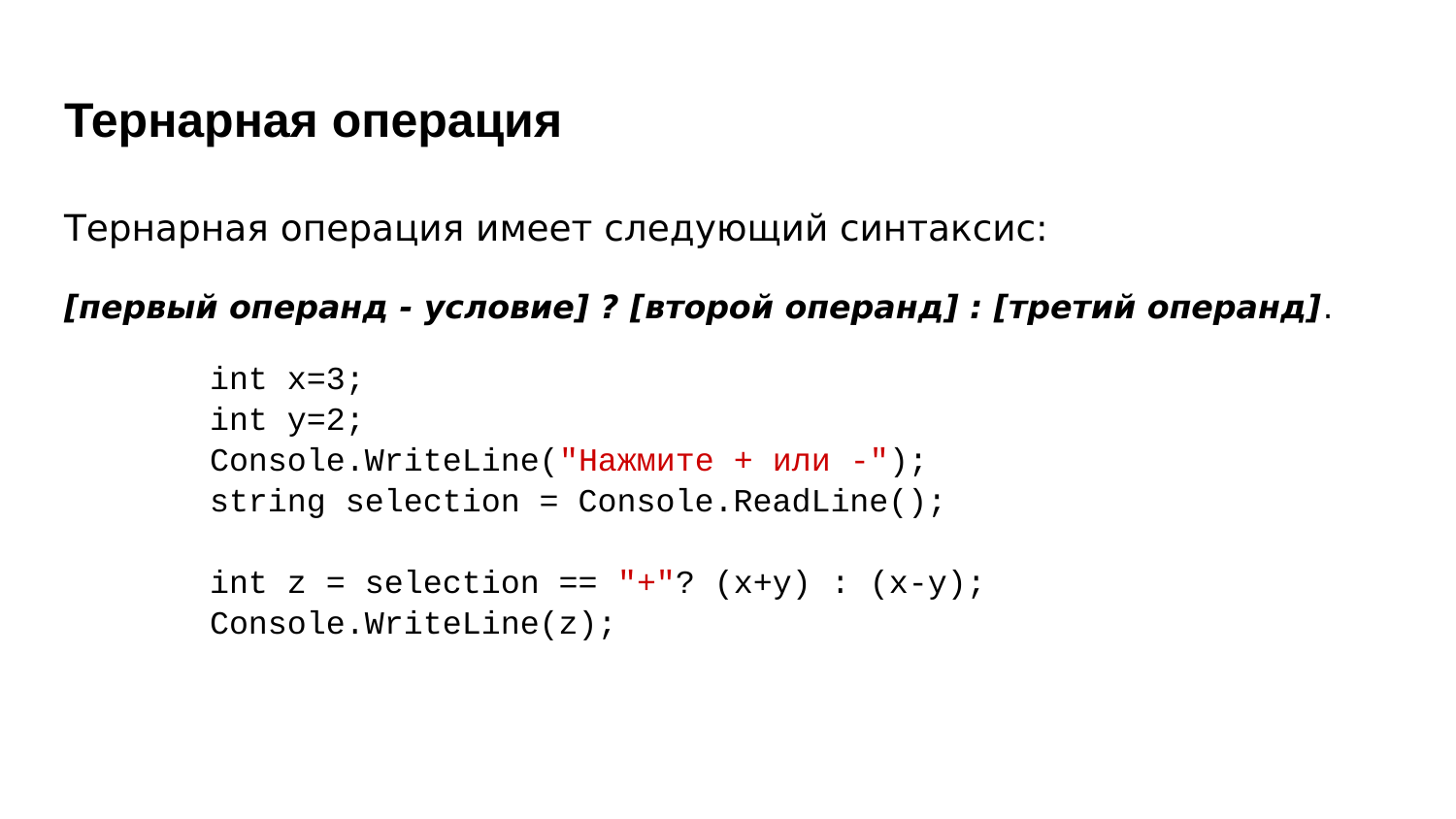

# Тернарная операция
Тернарная операция имеет следующий синтаксис:
[первый операнд - условие] ? [второй операнд] : [третий операнд].
int x=3;
int y=2;
Console.WriteLine("Нажмите + или -");
string selection = Console.ReadLine();

int z = selection == "+"? (x+y) : (x-y);
Console.WriteLine(z);